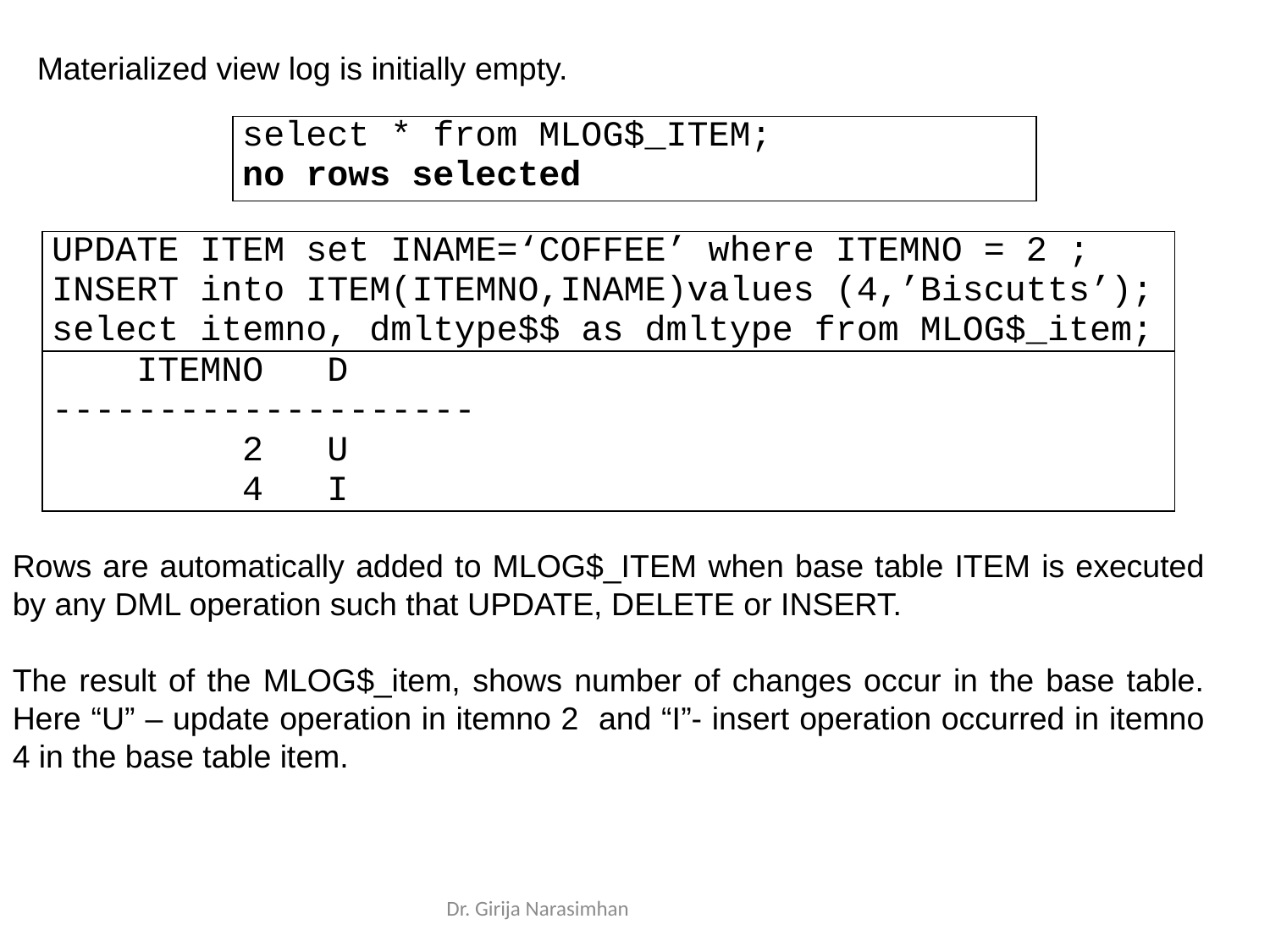

Materialized view log is initially empty.
| select \* from MLOG$\_ITEM; no rows selected |
| --- |
| UPDATE ITEM set INAME=‘COFFEE’ where ITEMNO = 2 ; INSERT into ITEM(ITEMNO,INAME)values (4,’Biscutts’); select itemno, dmltype$$ as dmltype from MLOG$\_item; |
| --- |
| ITEMNO D -------------------- 2 U 4 I |

Rows are automatically added to MLOG$_ITEM when base table ITEM is executed by any DML operation such that UPDATE, DELETE or INSERT.

The result of the MLOG$_item, shows number of changes occur in the base table. Here “U” – update operation in itemno 2  and “I”- insert operation occurred in itemno 4 in the base table item.

Dr. Girija Narasimhan